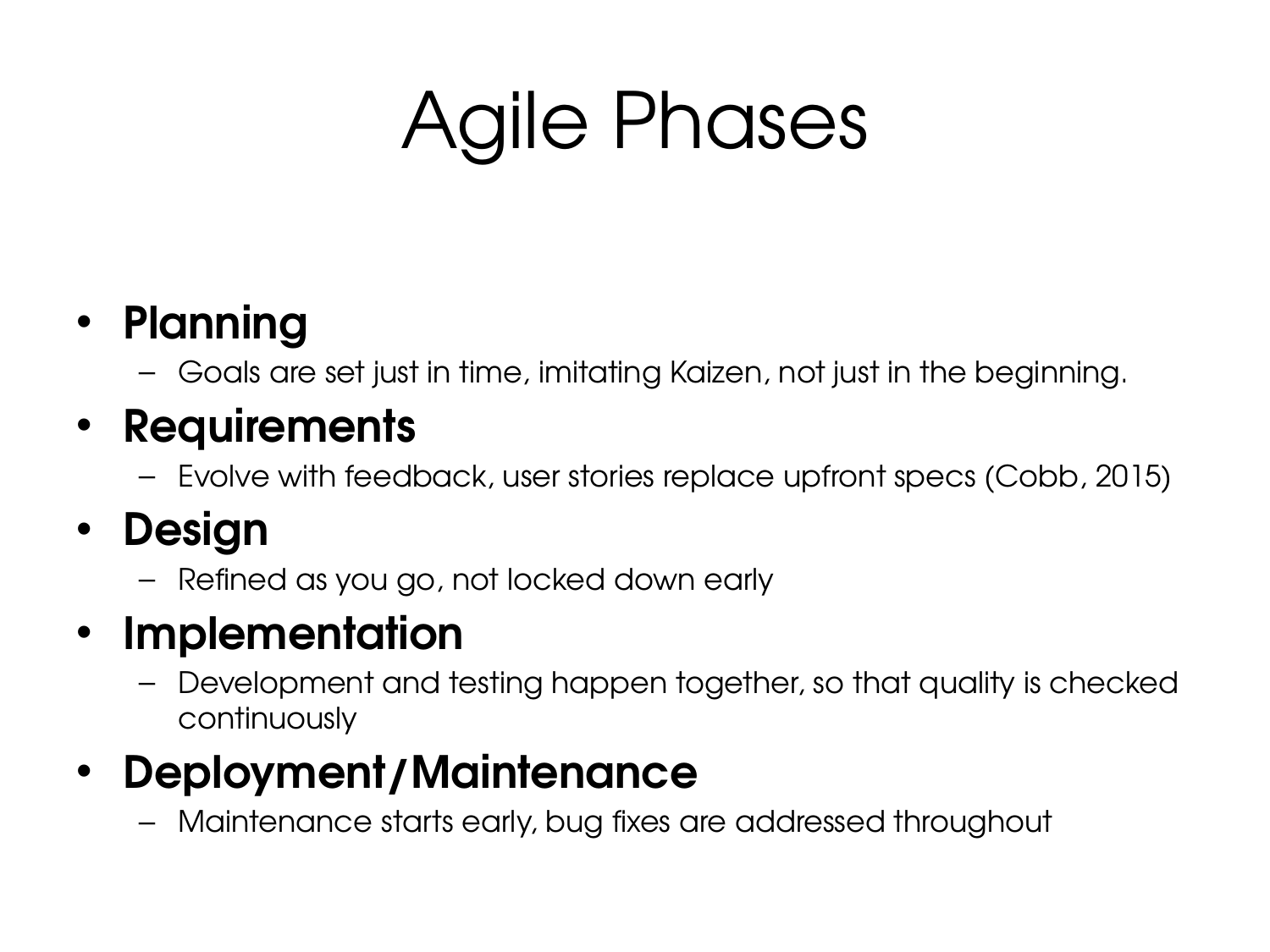

# Agile Phases

Planning
Goals are set just in time, imitating Kaizen, not just in the beginning.
Requirements
Evolve with feedback, user stories replace upfront specs (Cobb, 2015)
Design
Refined as you go, not locked down early
Implementation
Development and testing happen together, so that quality is checked continuously
Deployment/Maintenance
Maintenance starts early, bug fixes are addressed throughout